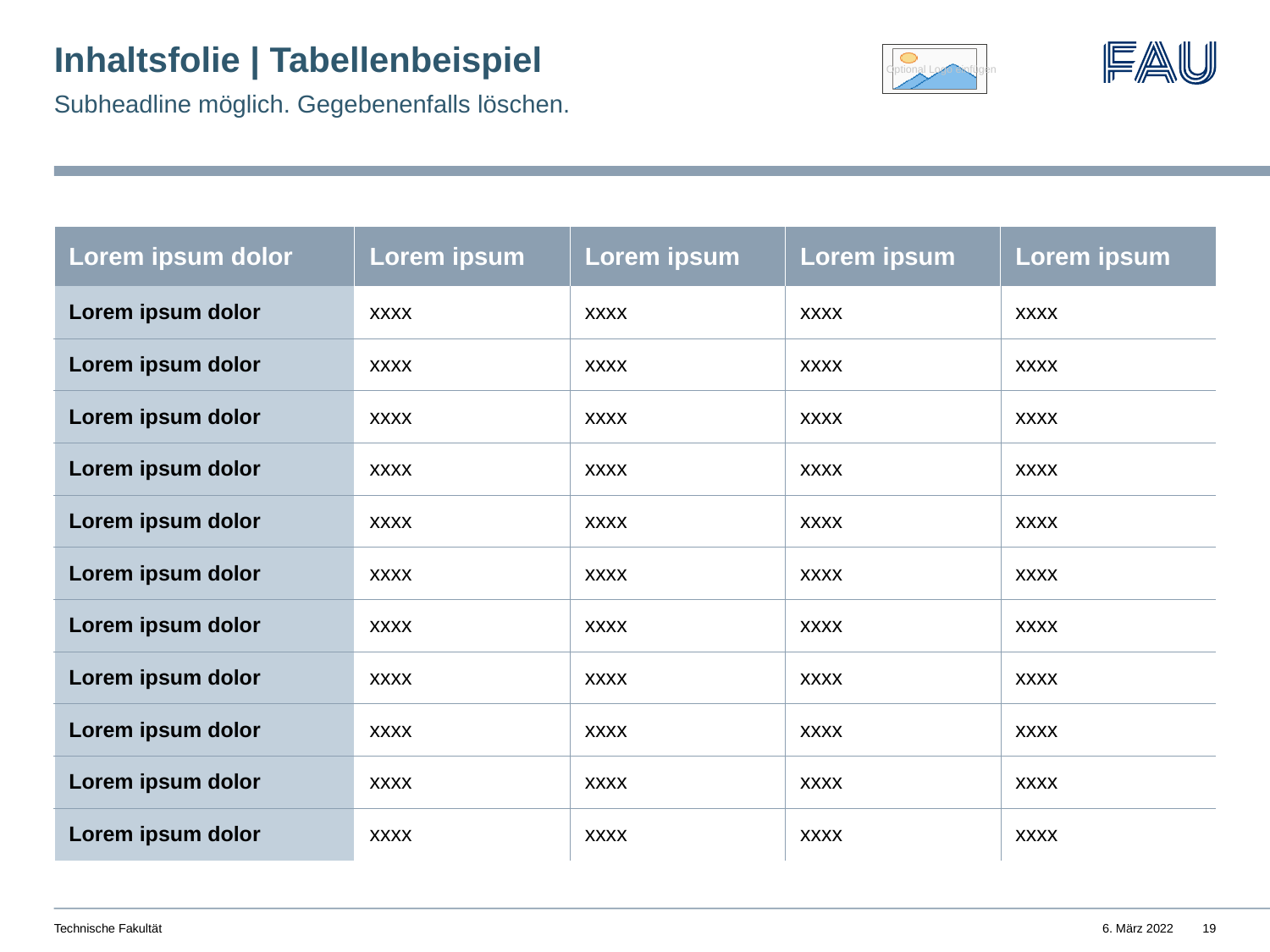

# Inhaltsfolie | Tabellenbeispiel

Subheadline möglich. Gegebenenfalls löschen.
| Lorem ipsum dolor | Lorem ipsum | Lorem ipsum | Lorem ipsum | Lorem ipsum |
| --- | --- | --- | --- | --- |
| Lorem ipsum dolor | xxxx | xxxx | xxxx | xxxx |
| Lorem ipsum dolor | xxxx | xxxx | xxxx | xxxx |
| Lorem ipsum dolor | xxxx | xxxx | xxxx | xxxx |
| Lorem ipsum dolor | xxxx | xxxx | xxxx | xxxx |
| Lorem ipsum dolor | xxxx | xxxx | xxxx | xxxx |
| Lorem ipsum dolor | xxxx | xxxx | xxxx | xxxx |
| Lorem ipsum dolor | xxxx | xxxx | xxxx | xxxx |
| Lorem ipsum dolor | xxxx | xxxx | xxxx | xxxx |
| Lorem ipsum dolor | xxxx | xxxx | xxxx | xxxx |
| Lorem ipsum dolor | xxxx | xxxx | xxxx | xxxx |
| Lorem ipsum dolor | xxxx | xxxx | xxxx | xxxx |
Technische Fakultät
6. März 2022
19